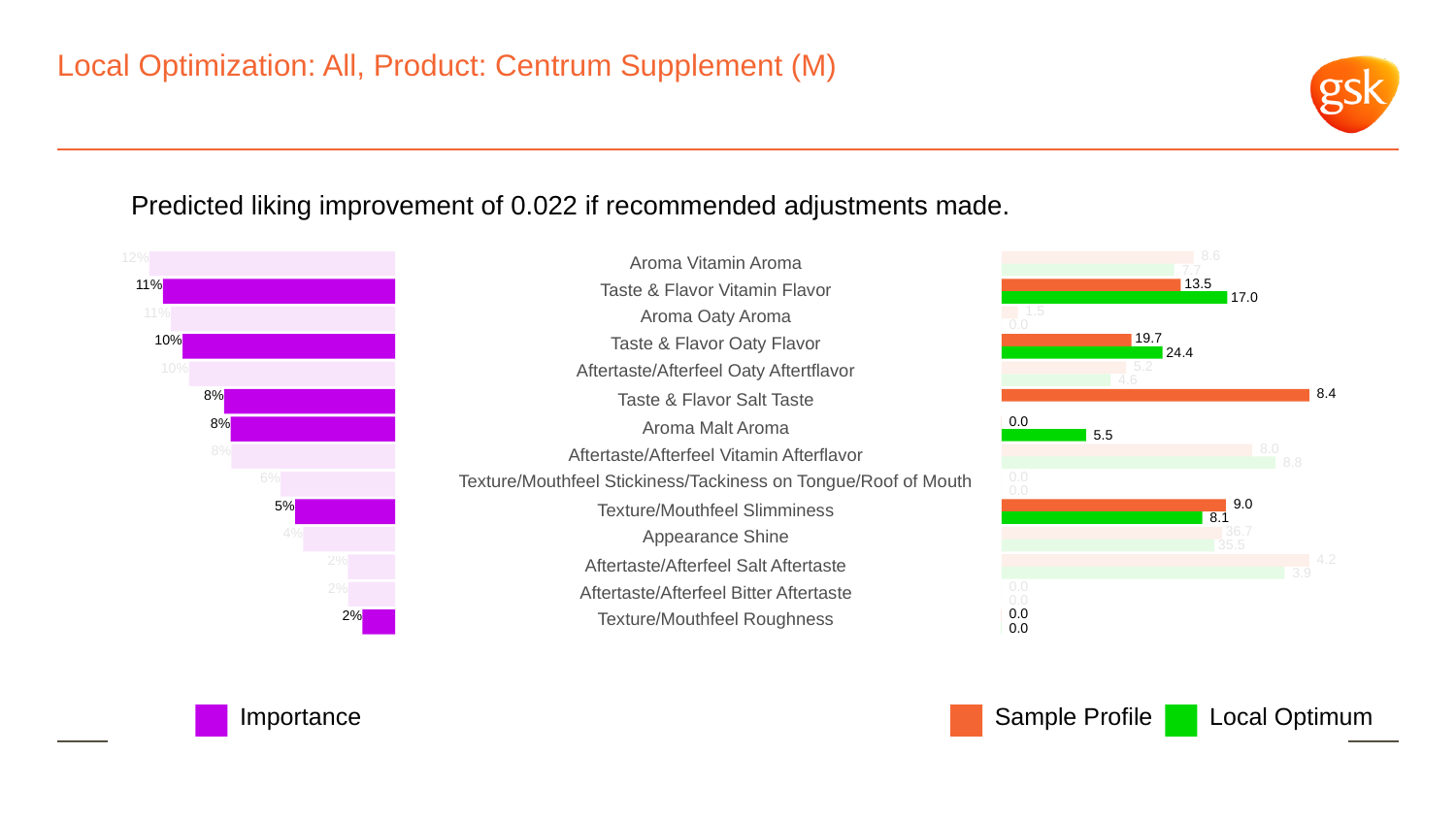

# Local Optimization: All, Product: Centrum Supplement (M)

Predicted liking improvement of 0.022 if recommended adjustments made.

  8.6
12%
Aroma Vitamin Aroma

  7.7

 13.5
11%
Taste & Flavor Vitamin Flavor

 17.0

  1.5
11%
Aroma Oaty Aroma

  0.0

 19.7
10%
Taste & Flavor Oaty Flavor

 24.4

  5.2
10%
Aftertaste/Afterfeel Oaty Aftertflavor

  4.6

  8.4
8%
Taste & Flavor Salt Taste

  0.0
8%
Aroma Malt Aroma

  5.5

  8.0
8%
Aftertaste/Afterfeel Vitamin Afterflavor

  8.8

  0.0
6%
Texture/Mouthfeel Stickiness/Tackiness on Tongue/Roof of Mouth

  0.0

  9.0
5%
Texture/Mouthfeel Slimminess

  8.1

 36.7
4%
Appearance Shine

 35.5

  4.2
2%
Aftertaste/Afterfeel Salt Aftertaste

  3.9

  0.0
2%
Aftertaste/Afterfeel Bitter Aftertaste

  0.0

  0.0
2%
Texture/Mouthfeel Roughness

  0.0

Local Optimum
Sample Profile
Importance